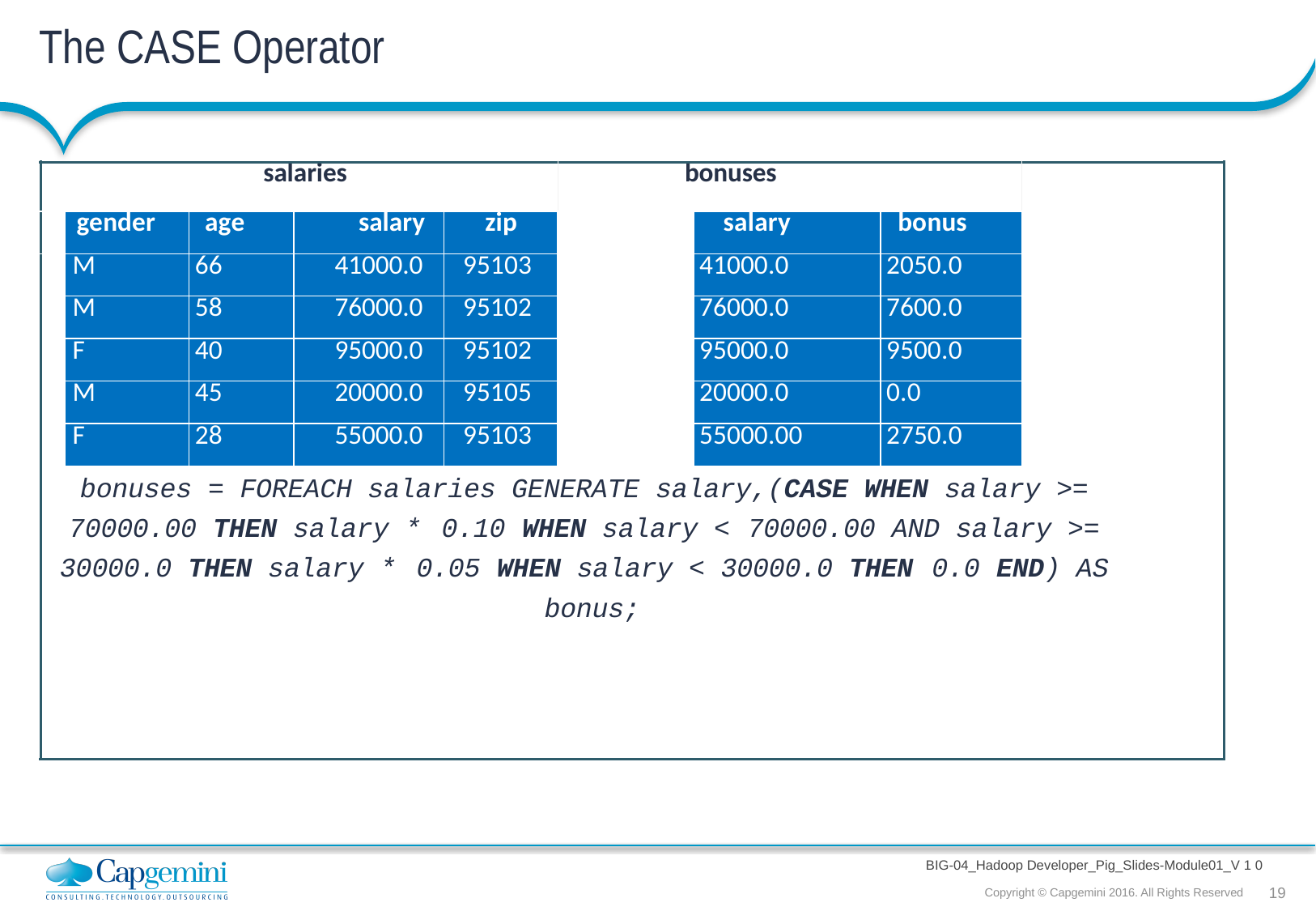

# The CASE Operator
| salaries |  |  |  |  | bonuses |  |  |  |
| --- | --- | --- | --- | --- | --- | --- | --- | --- |
|  | gender | age | salary | zip |  | salary | bonus |  |
|  | M | 66 | 41000.0 | 95103 |  | 41000.0 | 2050.0 |  |
|  | M | 58 | 76000.0 | 95102 |  | 76000.0 | 7600.0 |  |
|  | F | 40 | 95000.0 | 95102 |  | 95000.0 | 9500.0 |  |
|  | M | 45 | 20000.0 | 95105 |  | 20000.0 | 0.0 |  |
|  | F | 28 | 55000.0 | 95103 |  | 55000.00 | 2750.0 |  |
| bonuses = FOREACH salaries GENERATE salary,(CASE WHEN salary >= 70000.00 THEN salary \* 0.10 WHEN salary < 70000.00 AND salary >= 30000.0 THEN salary \* 0.05 WHEN salary < 30000.0 THEN 0.0 END) AS bonus; |  |  |  |  |  |  |  |  |